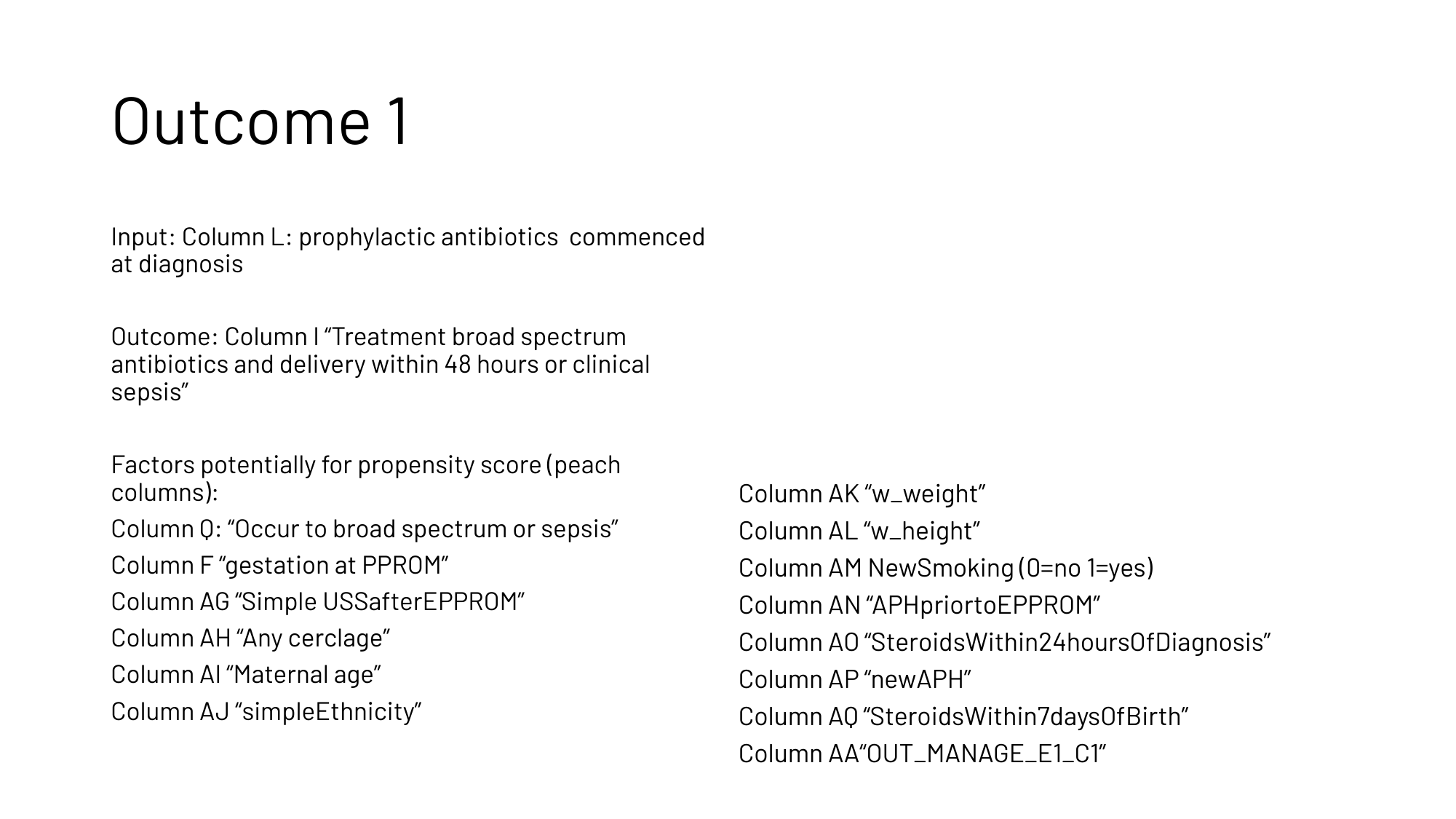

# Outcome 1
Input: Column L: prophylactic antibiotics  commenced at diagnosis

Outcome: Column I “Treatment broad spectrum antibiotics and delivery within 48 hours or clinical sepsis”

Factors potentially for propensity score (peach columns):
Column Q: “Occur to broad spectrum or sepsis”
Column F “gestation at PPROM”
Column AG “Simple USSafterEPPROM”
Column AH “Any cerclage”
Column AI “Maternal age”
Column AJ “simpleEthnicity”

Column AK “w_weight”
Column AL “w_height”
Column AM NewSmoking (0=no 1=yes)
Column AN “APHpriortoEPPROM”
Column AO “SteroidsWithin24hoursOfDiagnosis”
Column AP “newAPH”
Column AQ “SteroidsWithin7daysOfBirth”
Column AA“OUT_MANAGE_E1_C1”